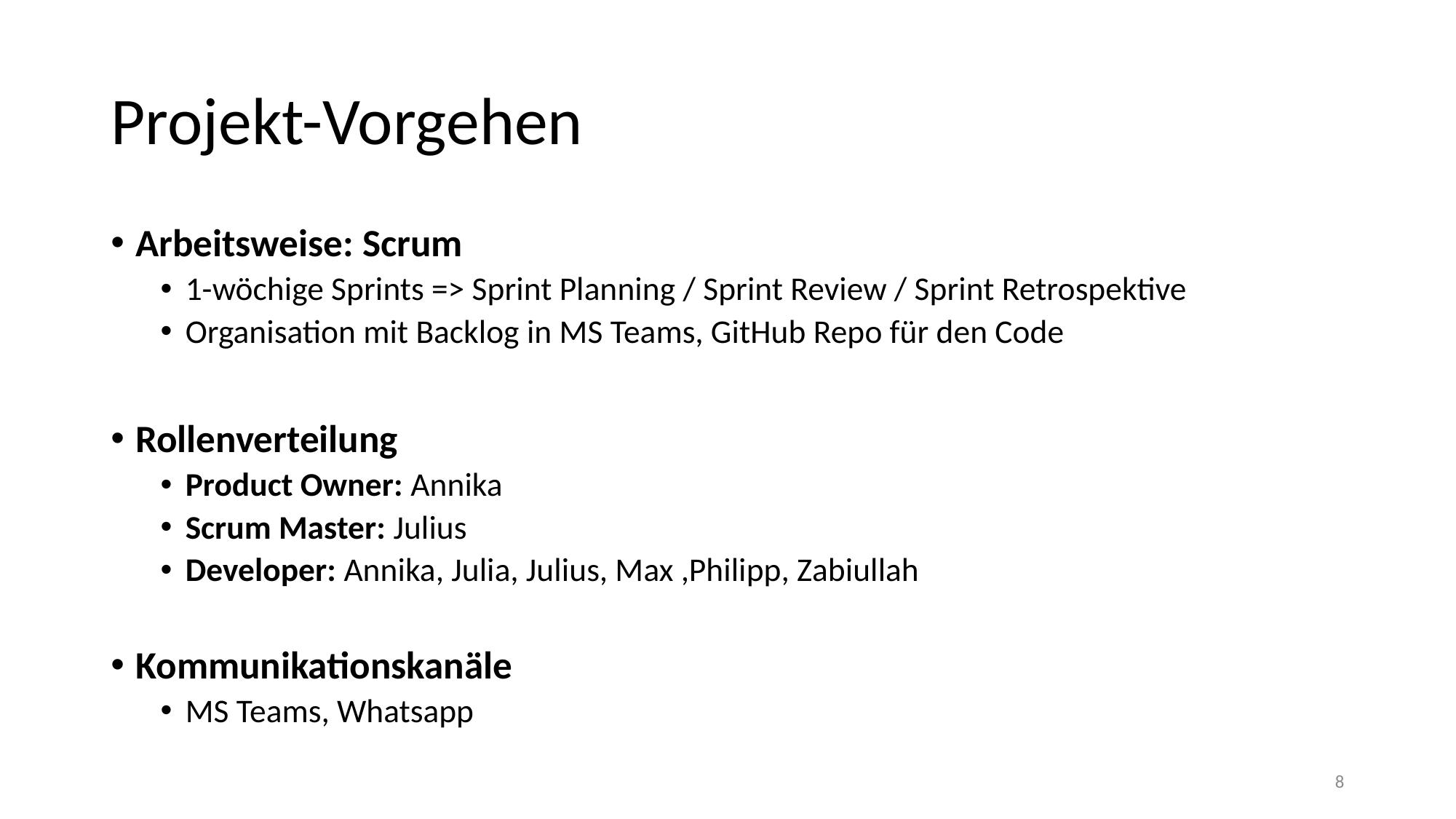

# Projekt-Vorgehen
Arbeitsweise: Scrum
1-wöchige Sprints => Sprint Planning / Sprint Review / Sprint Retrospektive
Organisation mit Backlog in MS Teams, GitHub Repo für den Code

Rollenverteilung
Product Owner: Annika
Scrum Master: Julius
Developer: Annika, Julia, Julius, Max ,Philipp, Zabiullah

Kommunikationskanäle
MS Teams, Whatsapp

8